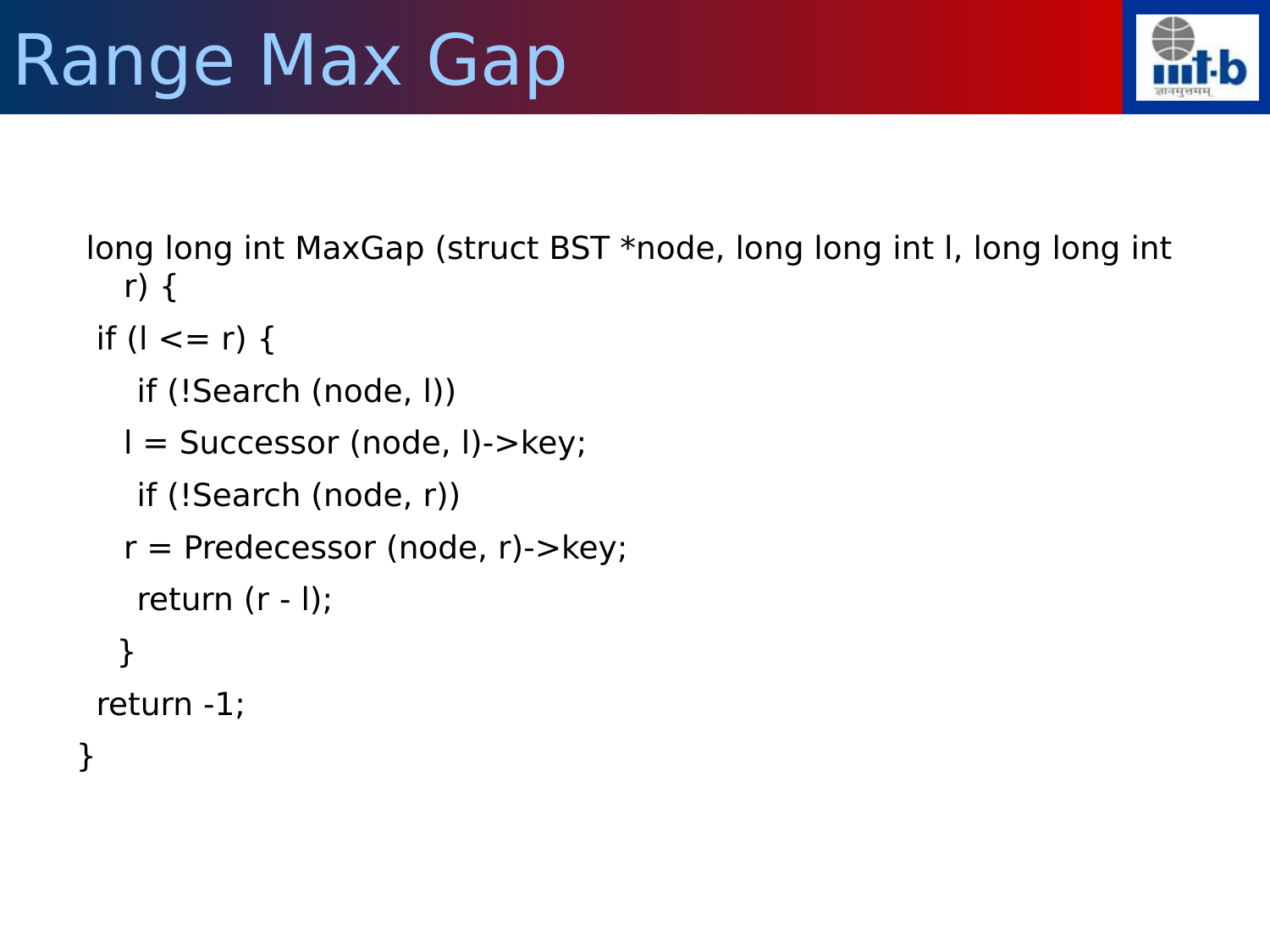

Range Max Gap

 long long int MaxGap (struct BST *node, long long int l, long long int r) {
  if (l <= r) {
      if (!Search (node, l))
	l = Successor (node, l)->key;
      if (!Search (node, r))
	r = Predecessor (node, r)->key;
      return (r - l);
    }
  return -1;
}